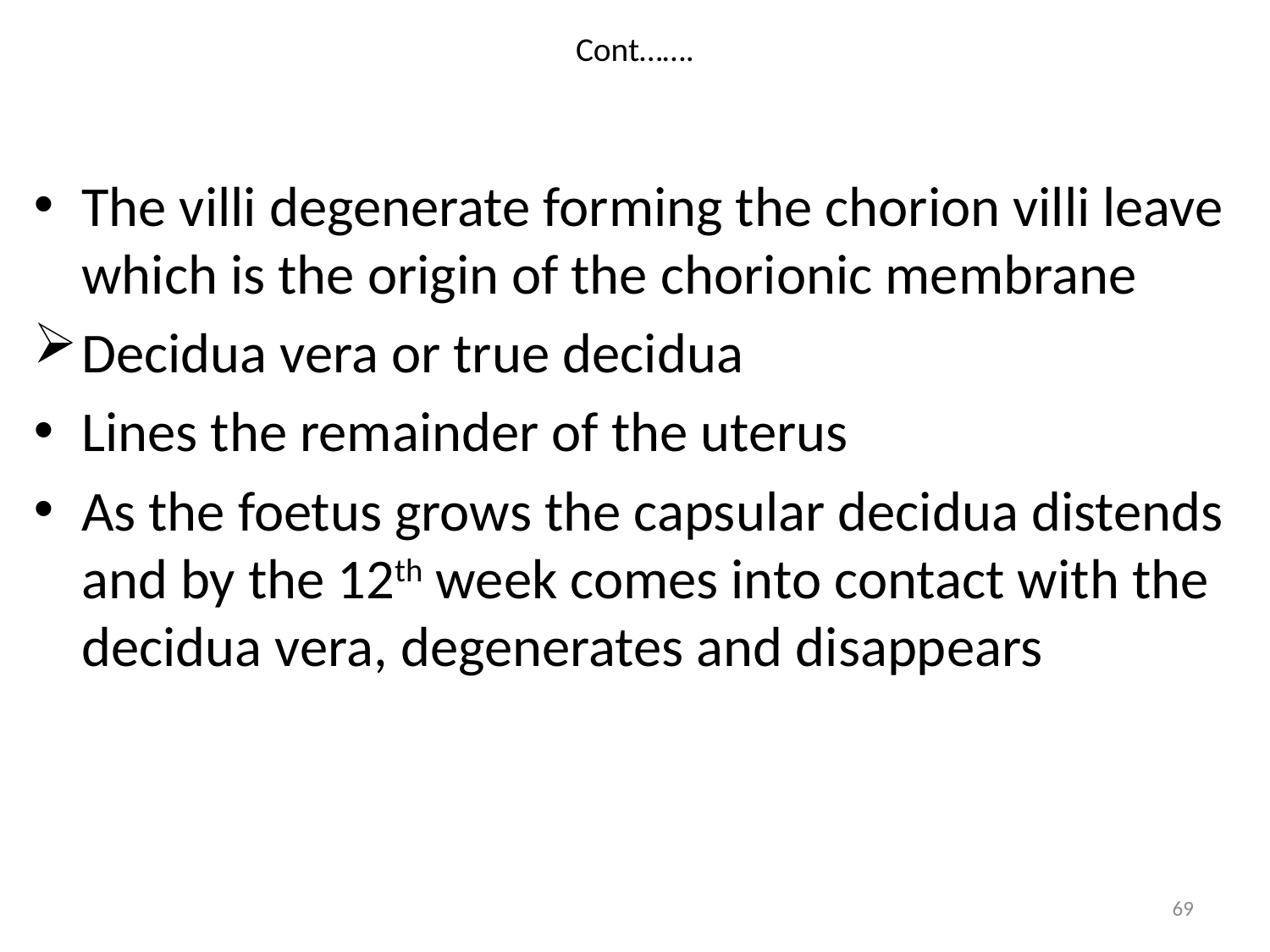

# Cont…….

The villi degenerate forming the chorion villi leave which is the origin of the chorionic membrane
Decidua vera or true decidua
Lines the remainder of the uterus
As the foetus grows the capsular decidua distends and by the 12th week comes into contact with the decidua vera, degenerates and disappears

69